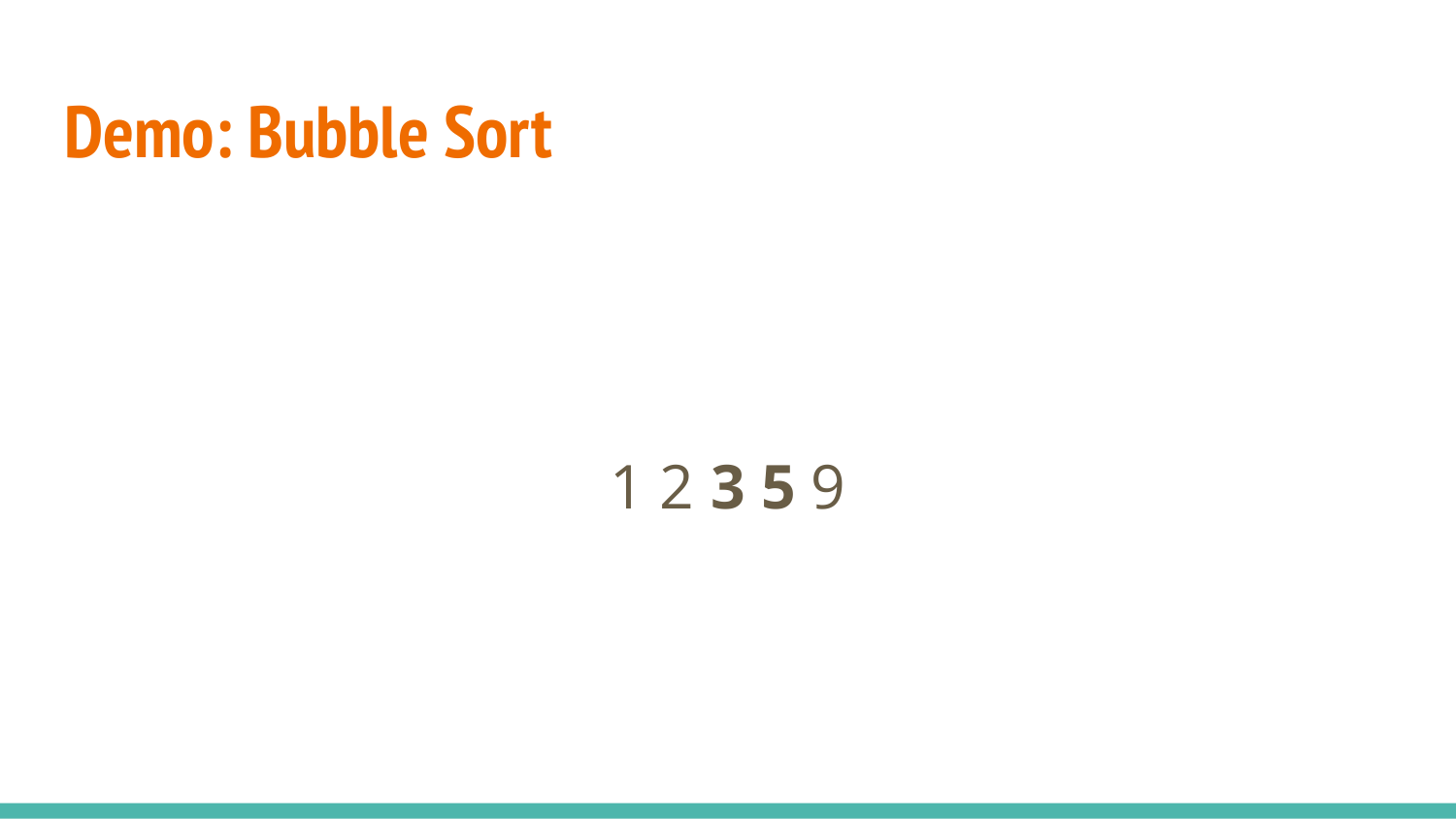

# Demo: Bubble Sort

1 2 3 5 9